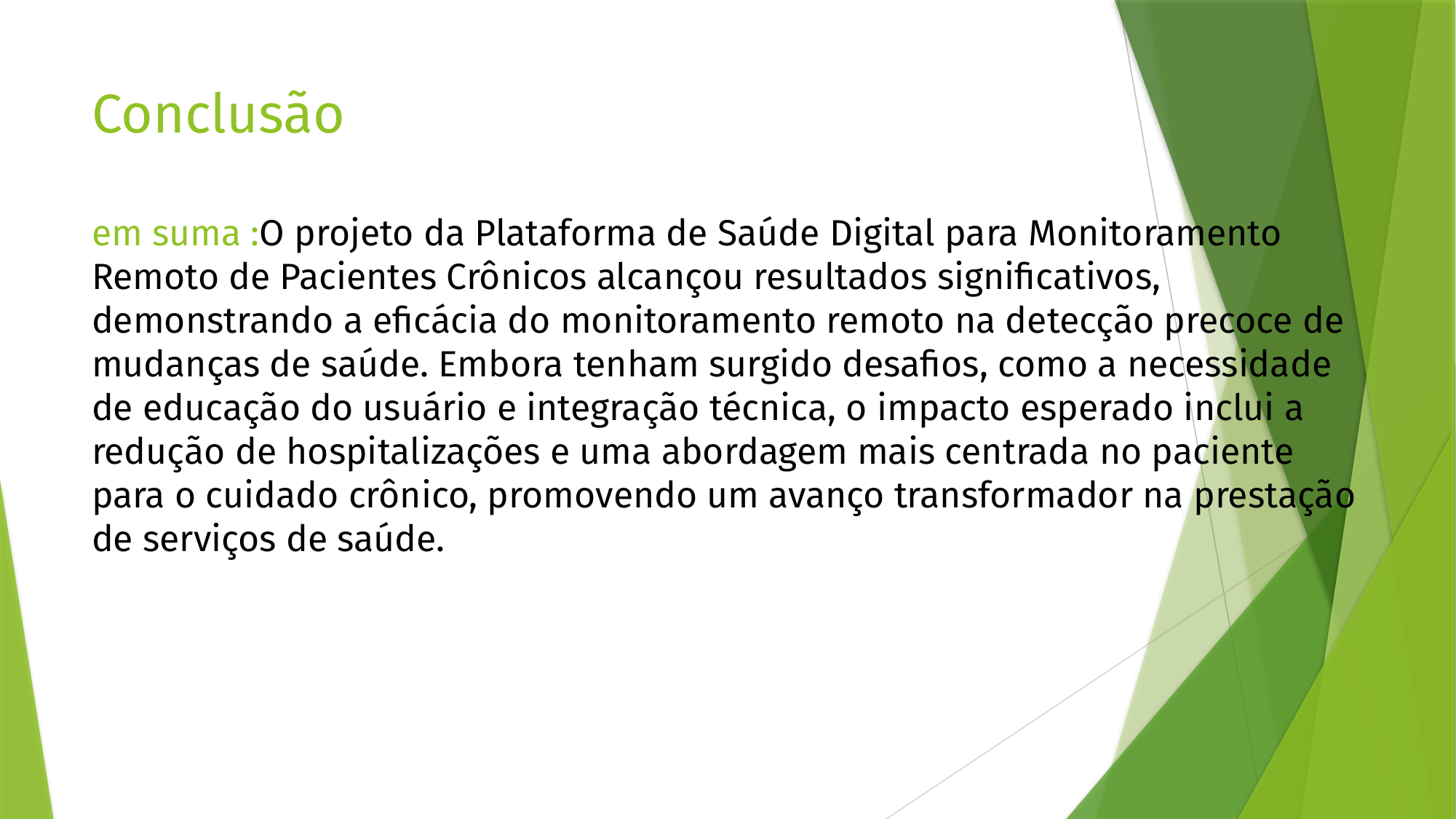

# Conclusão em suma :O projeto da Plataforma de Saúde Digital para Monitoramento Remoto de Pacientes Crônicos alcançou resultados significativos, demonstrando a eficácia do monitoramento remoto na detecção precoce de mudanças de saúde. Embora tenham surgido desafios, como a necessidade de educação do usuário e integração técnica, o impacto esperado inclui a redução de hospitalizações e uma abordagem mais centrada no paciente para o cuidado crônico, promovendo um avanço transformador na prestação de serviços de saúde.